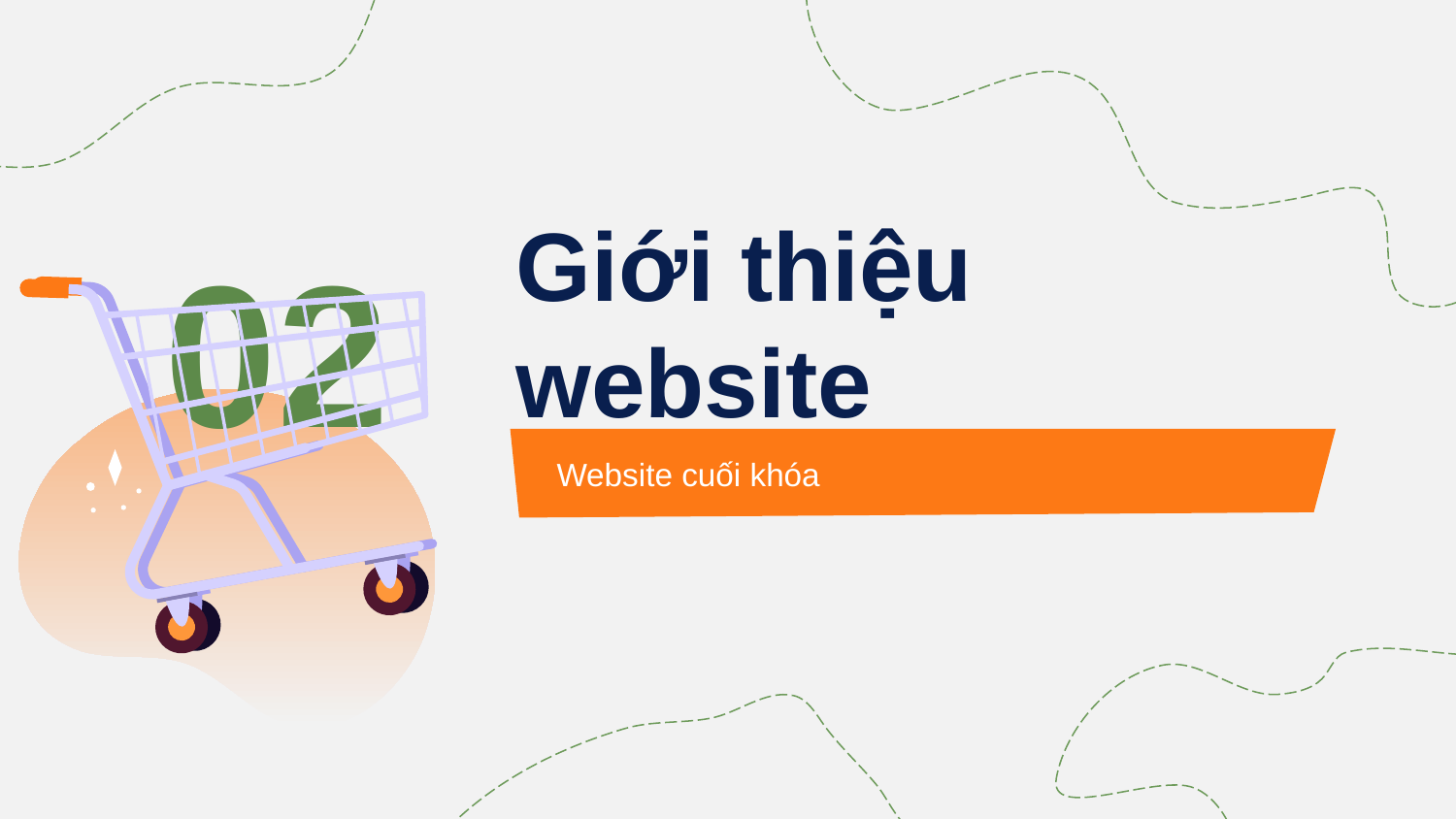

02
# Giới thiệu website

Website cuối khóa